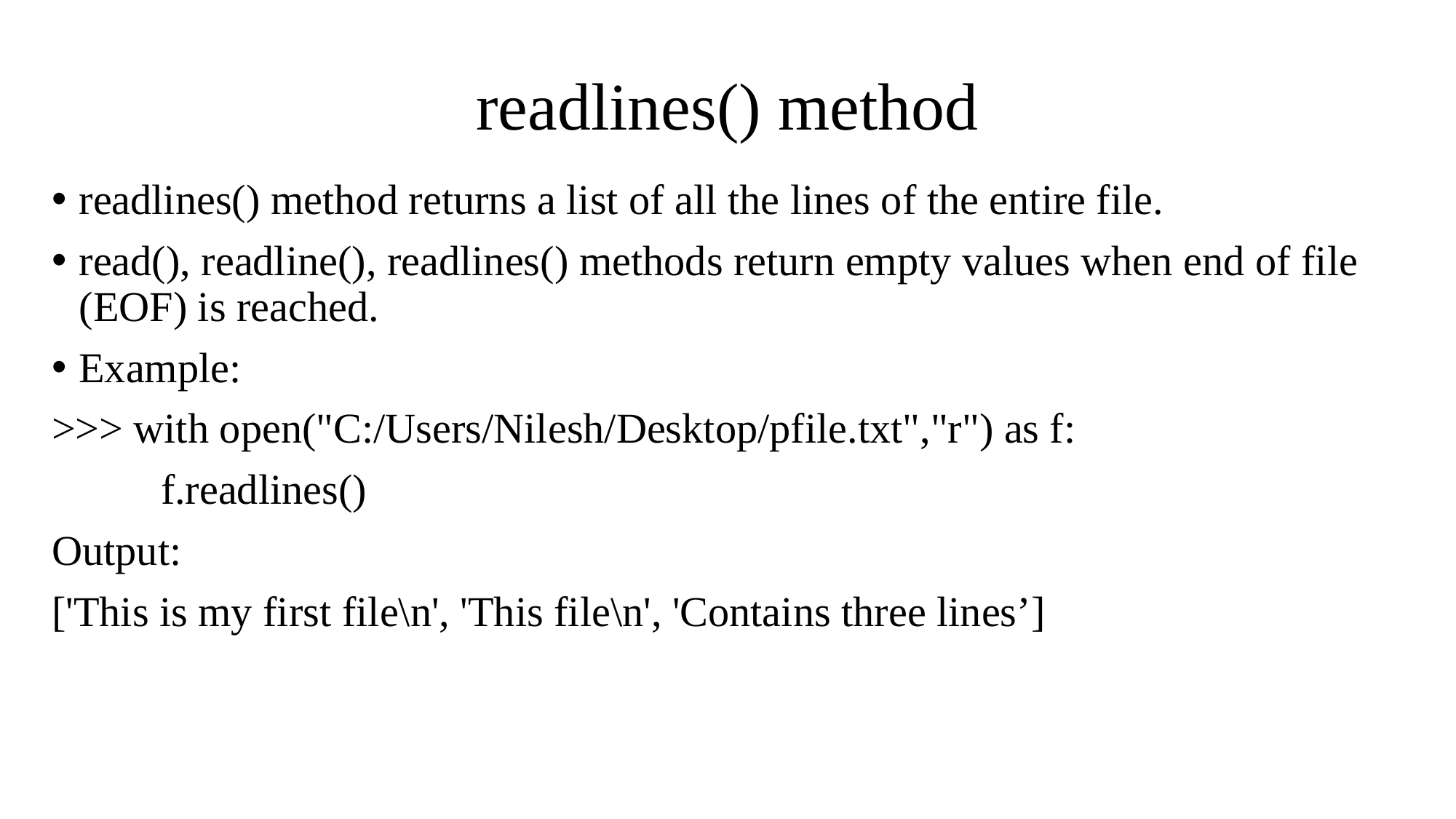

# readlines() method
readlines() method returns a list of all the lines of the entire file.
read(), readline(), readlines() methods return empty values when end of file (EOF) is reached.
Example:
>>> with open("C:/Users/Nilesh/Desktop/pfile.txt","r") as f:
	f.readlines()
Output:
['This is my first file\n', 'This file\n', 'Contains three lines’]